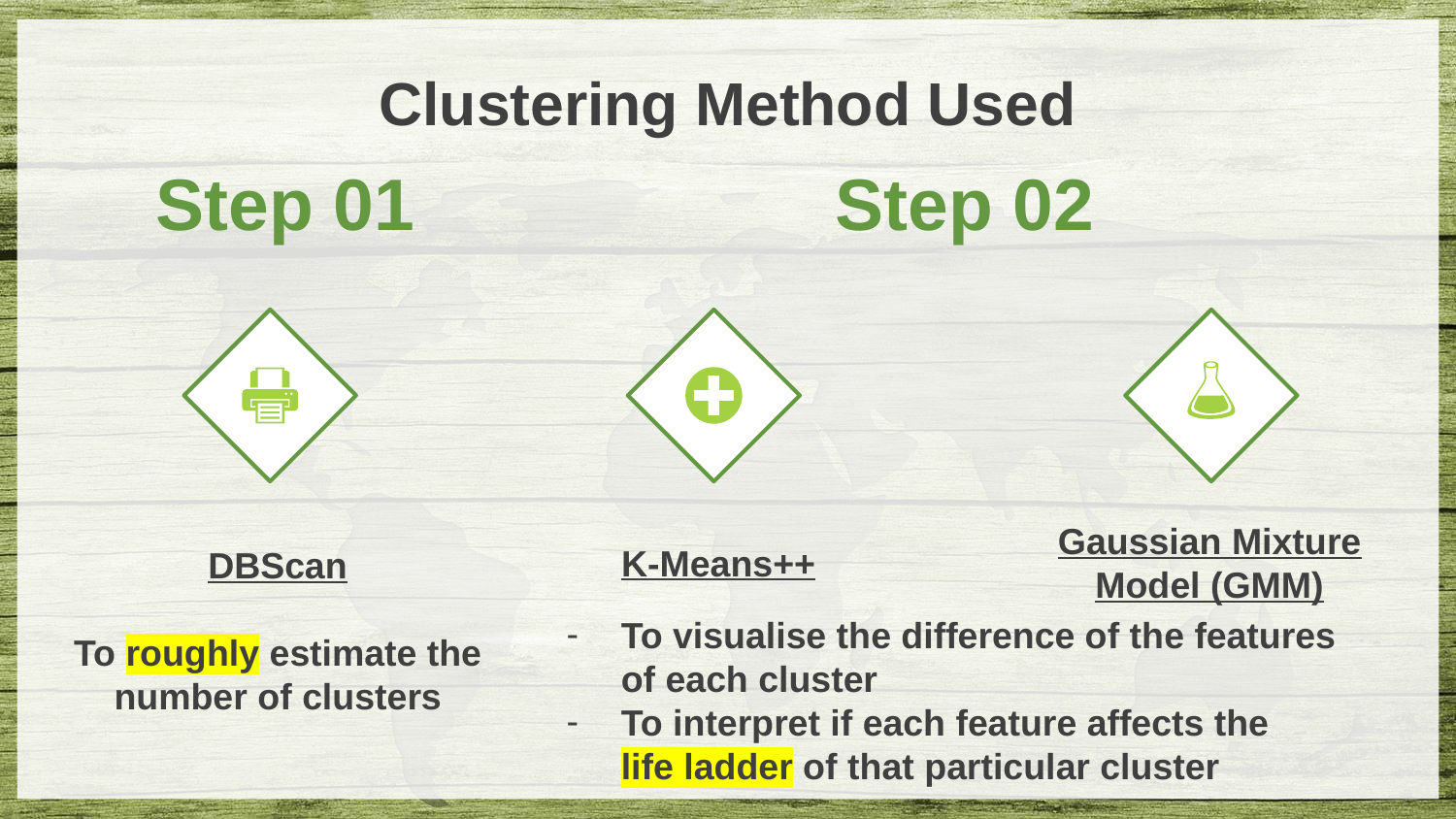

Clustering Method Used
Step 01
Step 02

Gaussian Mixture Model (GMM)

DBScan

To roughly estimate the number of clusters

K-Means++

To visualise the difference of the features of each cluster
To interpret if each feature affects the
life ladder of that particular cluster